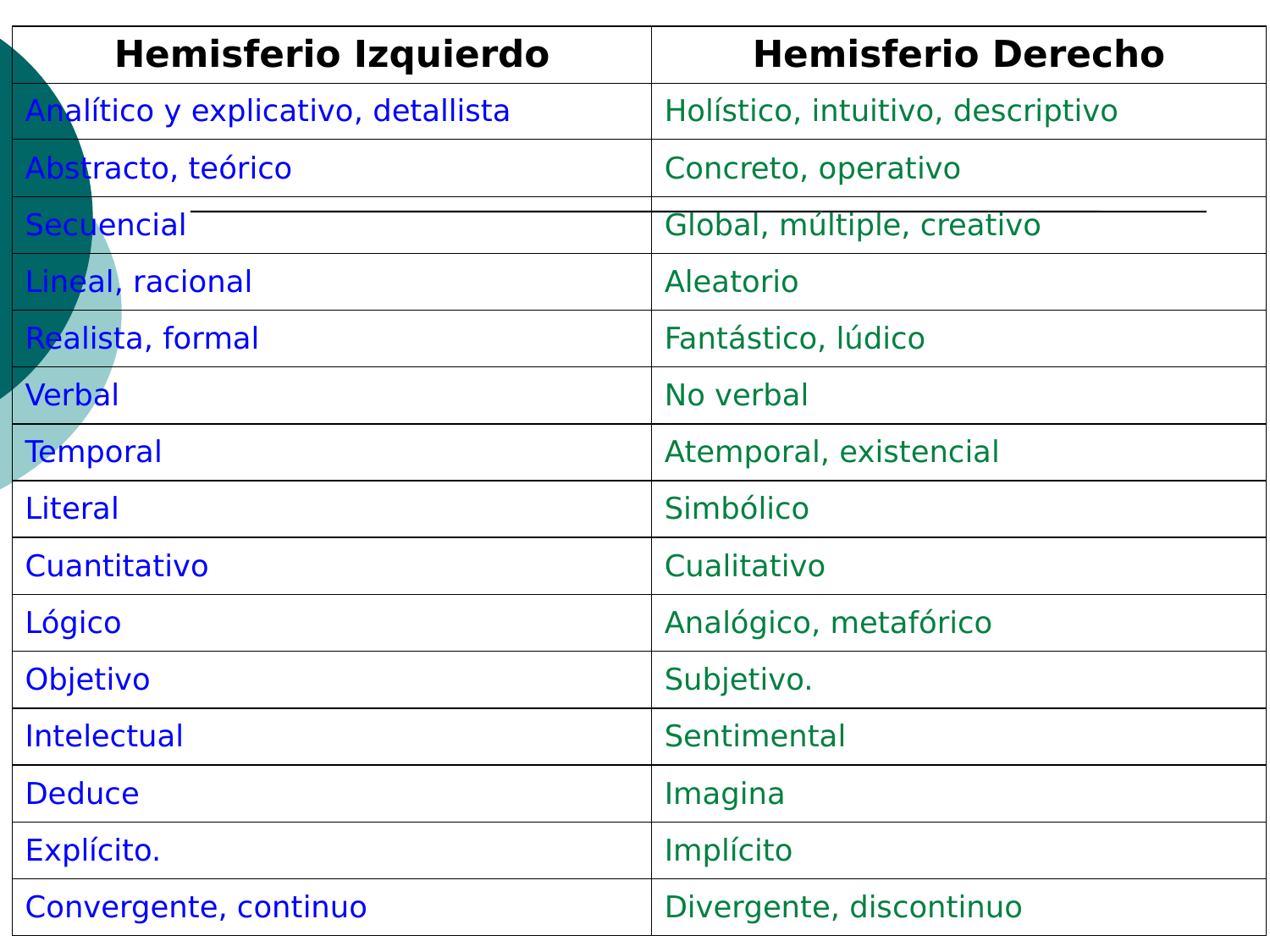

| Hemisferio Izquierdo | Hemisferio Derecho |
| --- | --- |
| Analítico y explicativo, detallista | Holístico, intuitivo, descriptivo |
| Abstracto, teórico | Concreto, operativo |
| Secuencial | Global, múltiple, creativo |
| Lineal, racional | Aleatorio |
| Realista, formal | Fantástico, lúdico |
| Verbal | No verbal |
| Temporal | Atemporal, existencial |
| Literal | Simbólico |
| Cuantitativo | Cualitativo |
| Lógico | Analógico, metafórico |
| Objetivo | Subjetivo. |
| Intelectual | Sentimental |
| Deduce | Imagina |
| Explícito. | Implícito |
| Convergente, continuo | Divergente, discontinuo |